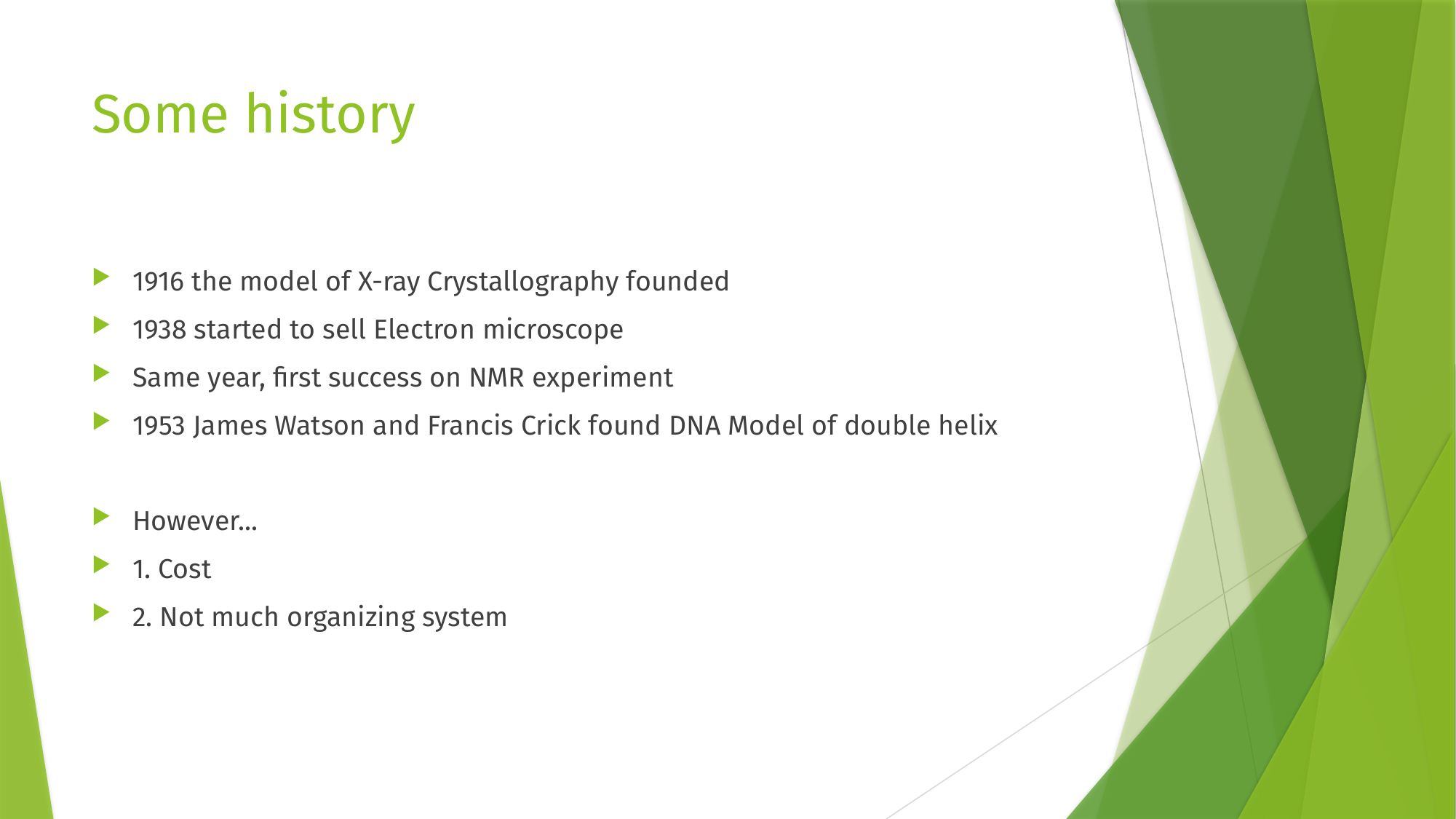

# Some history
1916 the model of X-ray Crystallography founded
1938 started to sell Electron microscope
Same year, first success on NMR experiment
1953 James Watson and Francis Crick found DNA Model of double helix

However...
1. Cost
2. Not much organizing system